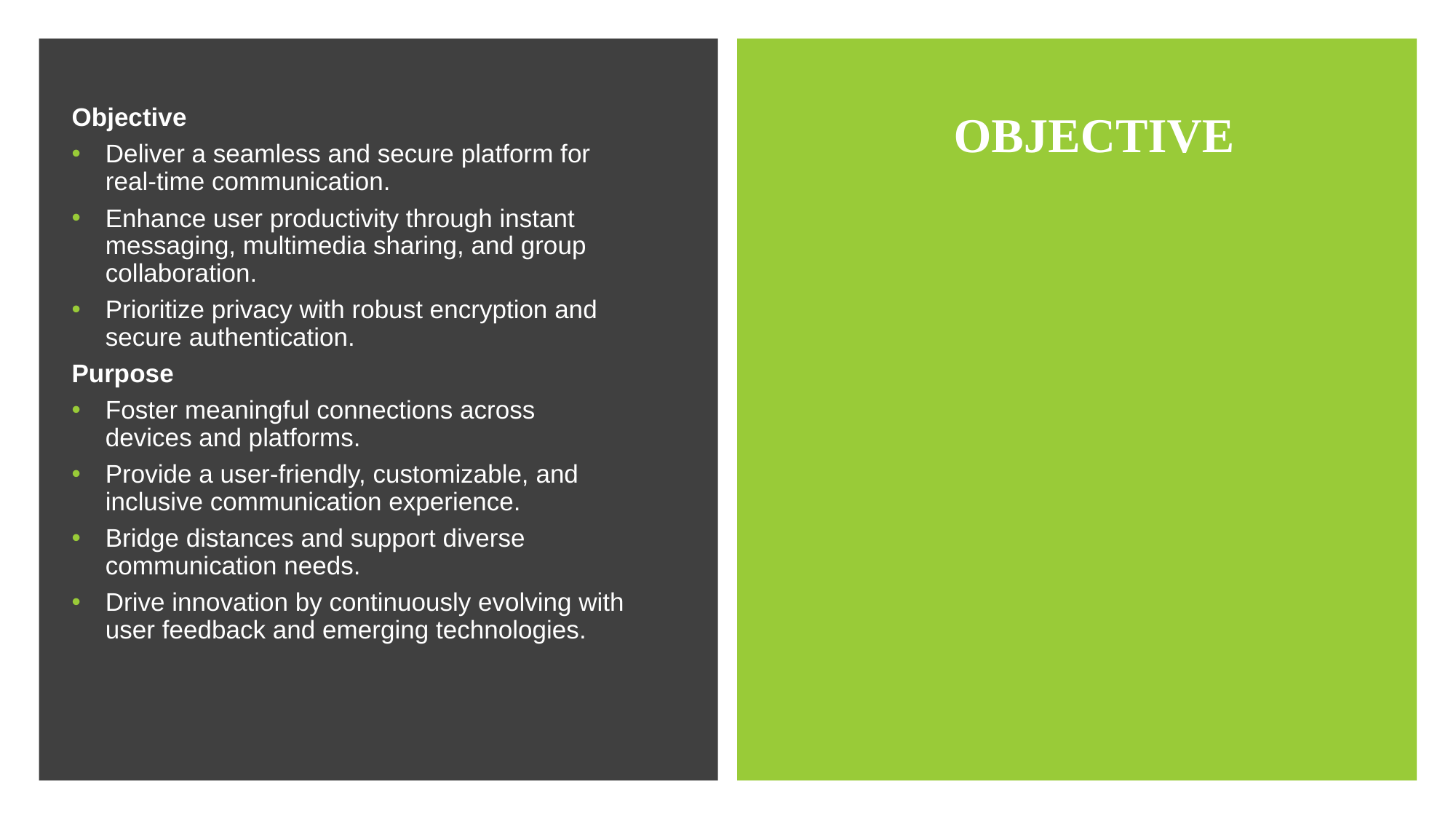

Objective

Objective
Deliver a seamless and secure platform for real-time communication.
Enhance user productivity through instant messaging, multimedia sharing, and group collaboration.
Prioritize privacy with robust encryption and secure authentication.
Purpose
Foster meaningful connections across devices and platforms.
Provide a user-friendly, customizable, and inclusive communication experience.
Bridge distances and support diverse communication needs.
Drive innovation by continuously evolving with user feedback and emerging technologies.